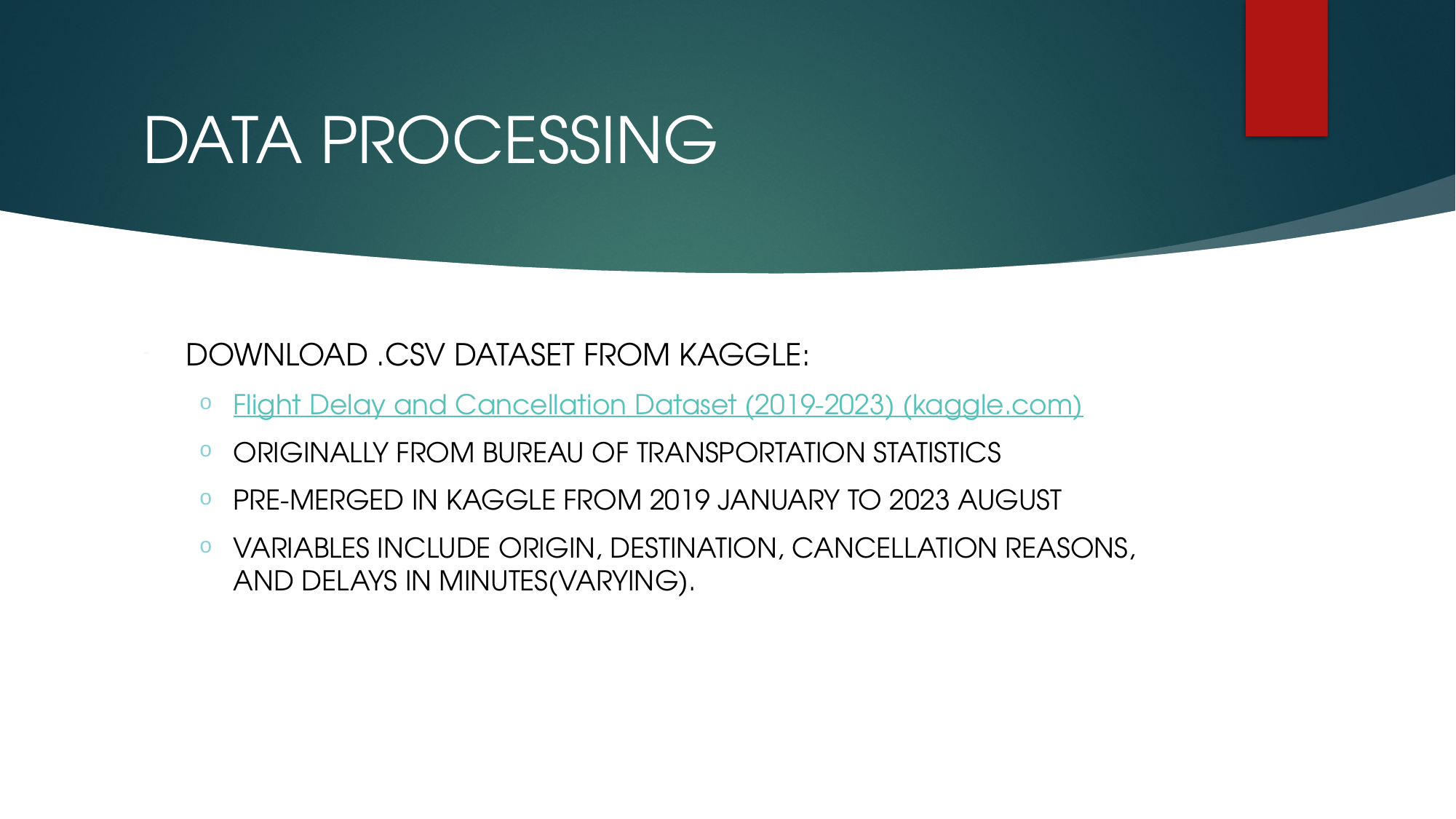

# DATA PROCESSING

DOWNLOAD .CSV DATASET FROM KAGGLE:
Flight Delay and Cancellation Dataset (2019-2023) (kaggle.com)
ORIGINALLY FROM BUREAU OF TRANSPORTATION STATISTICS
PRE-MERGED IN KAGGLE FROM 2019 JANUARY TO 2023 AUGUST
VARIABLES INCLUDE ORIGIN, DESTINATION, CANCELLATION REASONS, AND DELAYS IN MINUTES(VARYING).